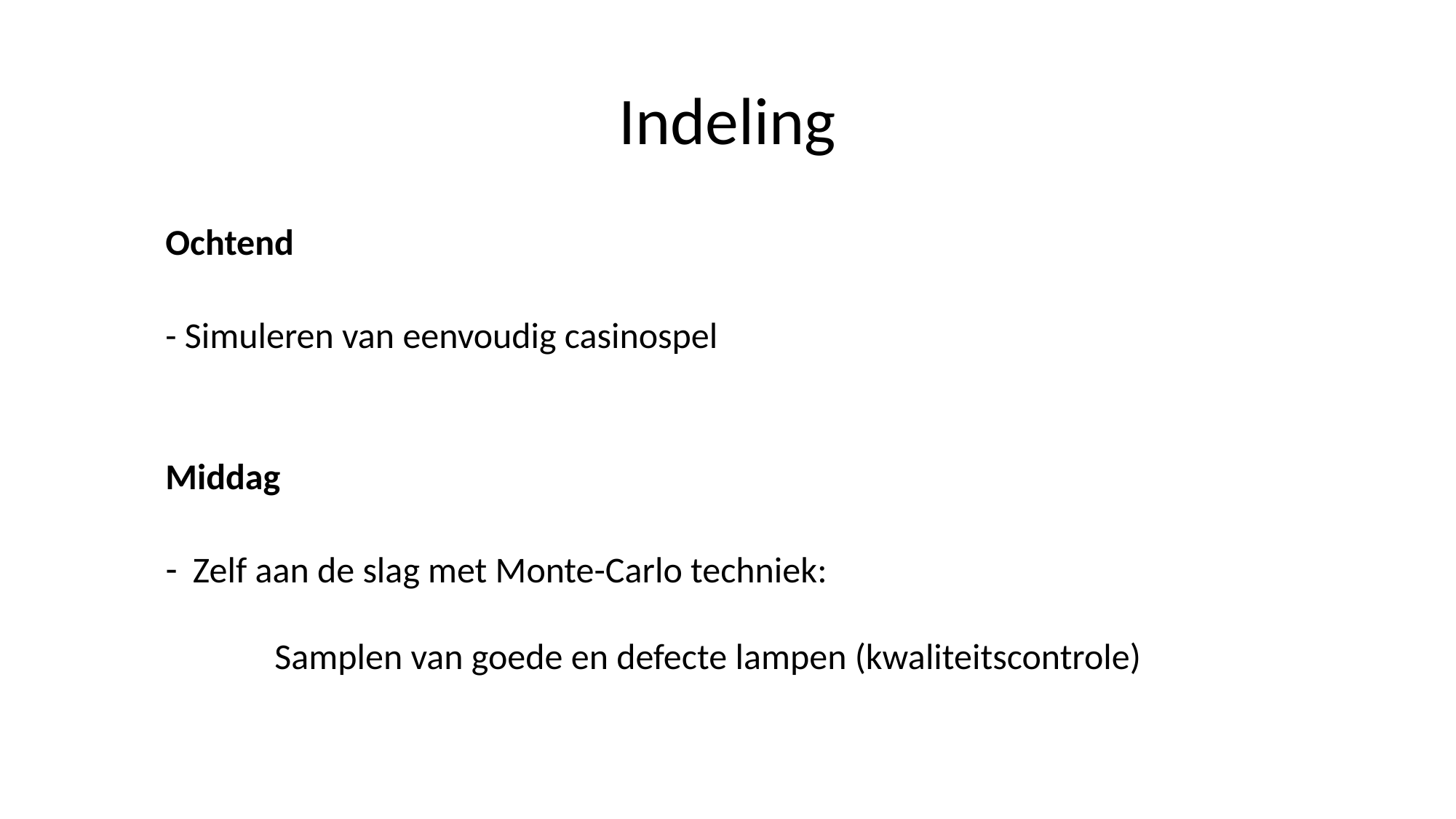

# Indeling
Ochtend

- Simuleren van eenvoudig casinospel

Middag

Zelf aan de slag met Monte-Carlo techniek:
	Samplen van goede en defecte lampen (kwaliteitscontrole)